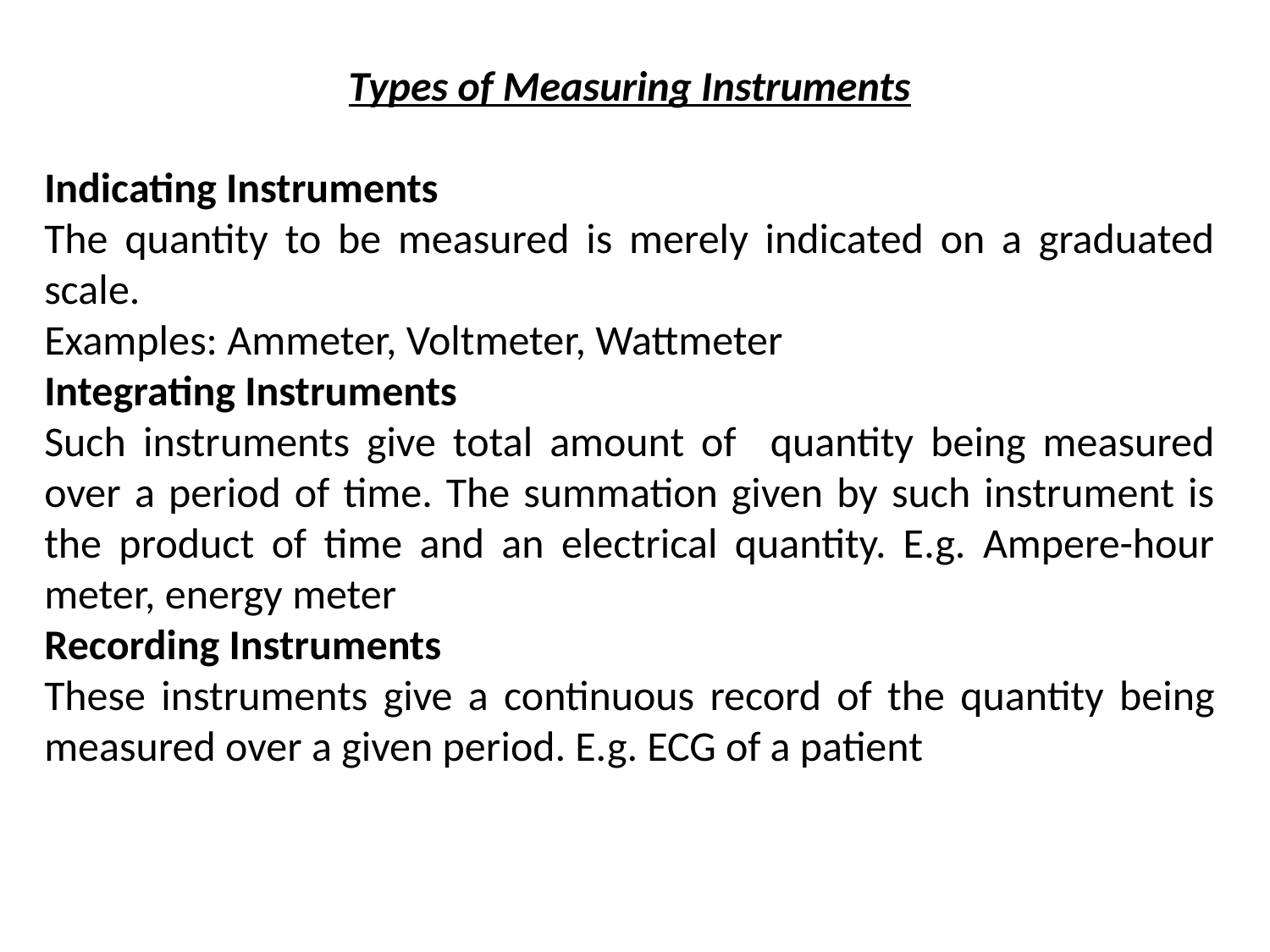

Types of Measuring Instruments

Indicating Instruments
The quantity to be measured is merely indicated on a graduated scale.
Examples: Ammeter, Voltmeter, Wattmeter
Integrating Instruments
Such instruments give total amount of  quantity being measured over a period of time. The summation given by such instrument is the product of time and an electrical quantity. E.g. Ampere-hour meter, energy meter
Recording Instruments
These instruments give a continuous record of the quantity being measured over a given period. E.g. ECG of a patient